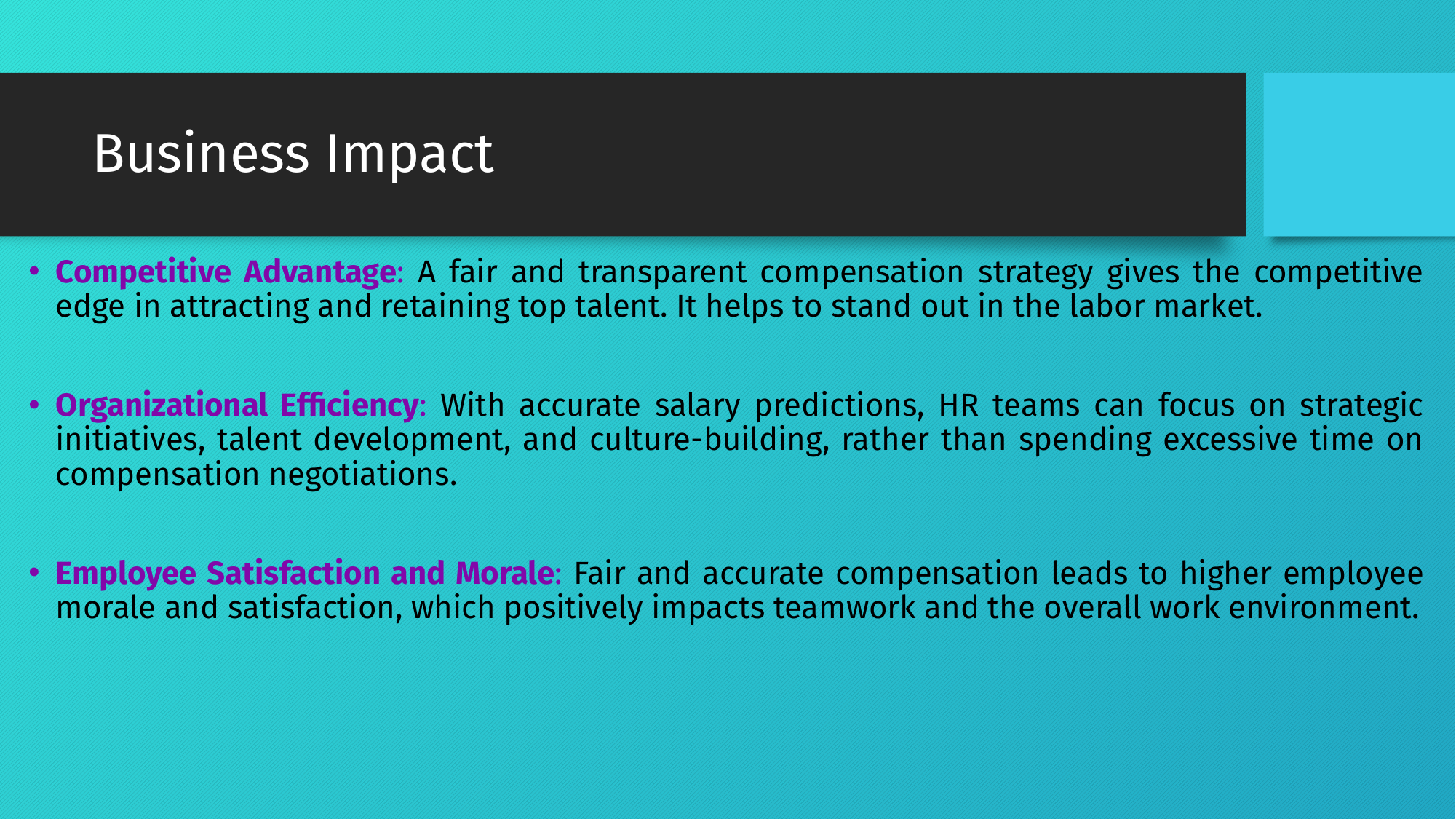

# Business Impact
Competitive Advantage: A fair and transparent compensation strategy gives the competitive edge in attracting and retaining top talent. It helps to stand out in the labor market.

Organizational Efficiency: With accurate salary predictions, HR teams can focus on strategic initiatives, talent development, and culture-building, rather than spending excessive time on compensation negotiations.

Employee Satisfaction and Morale: Fair and accurate compensation leads to higher employee morale and satisfaction, which positively impacts teamwork and the overall work environment.